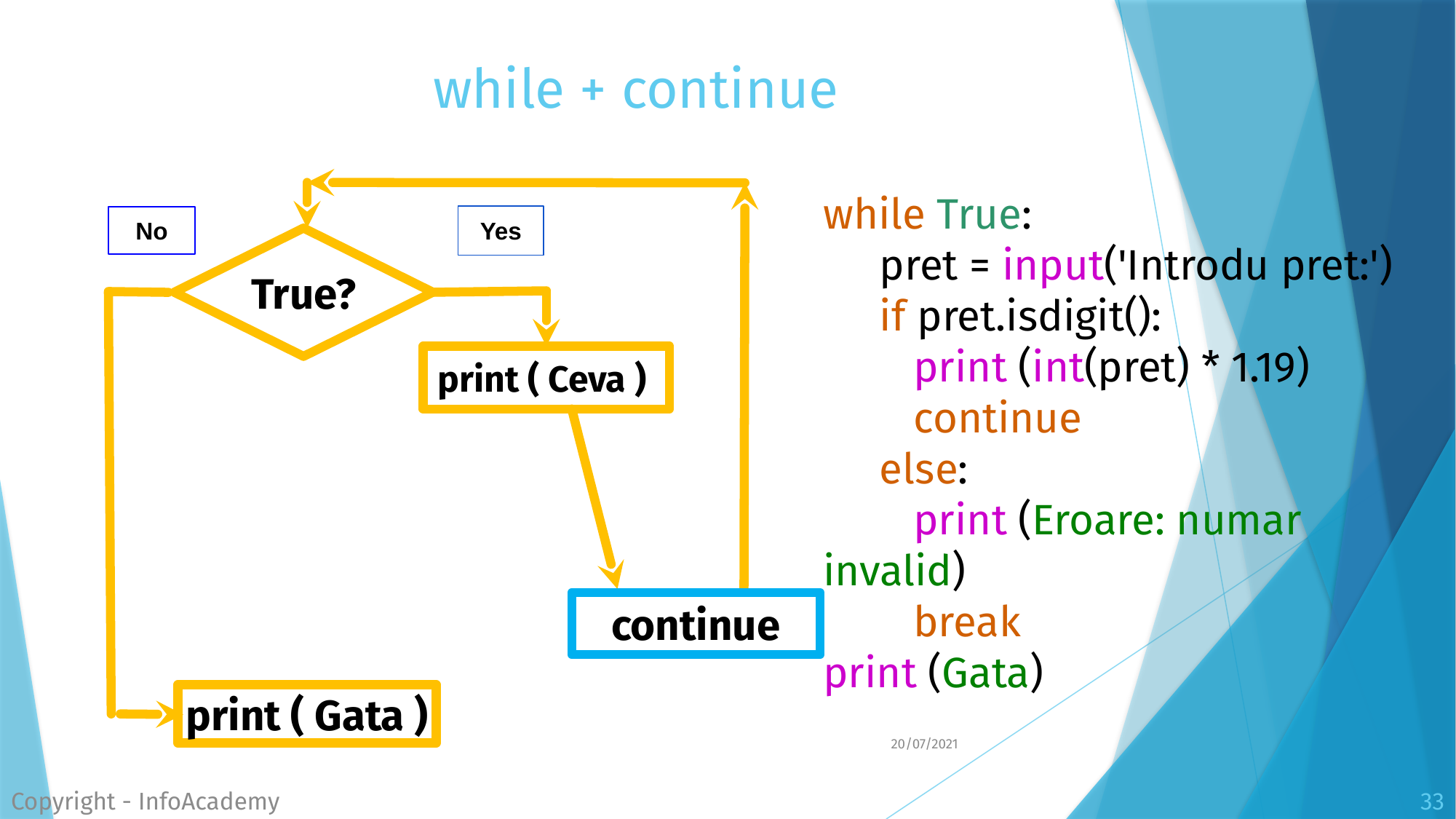

while + continue
while True:
     pret = input('Introdu pret:')
     if pret.isdigit():
        print (int(pret) * 1.19)
        continue
     else:
        print (Eroare: numar invalid)
        break
print (Gata)
Yes
No
True?
print ( Ceva )
continue
print ( Gata )
20/07/2021
Copyright - InfoAcademy
33